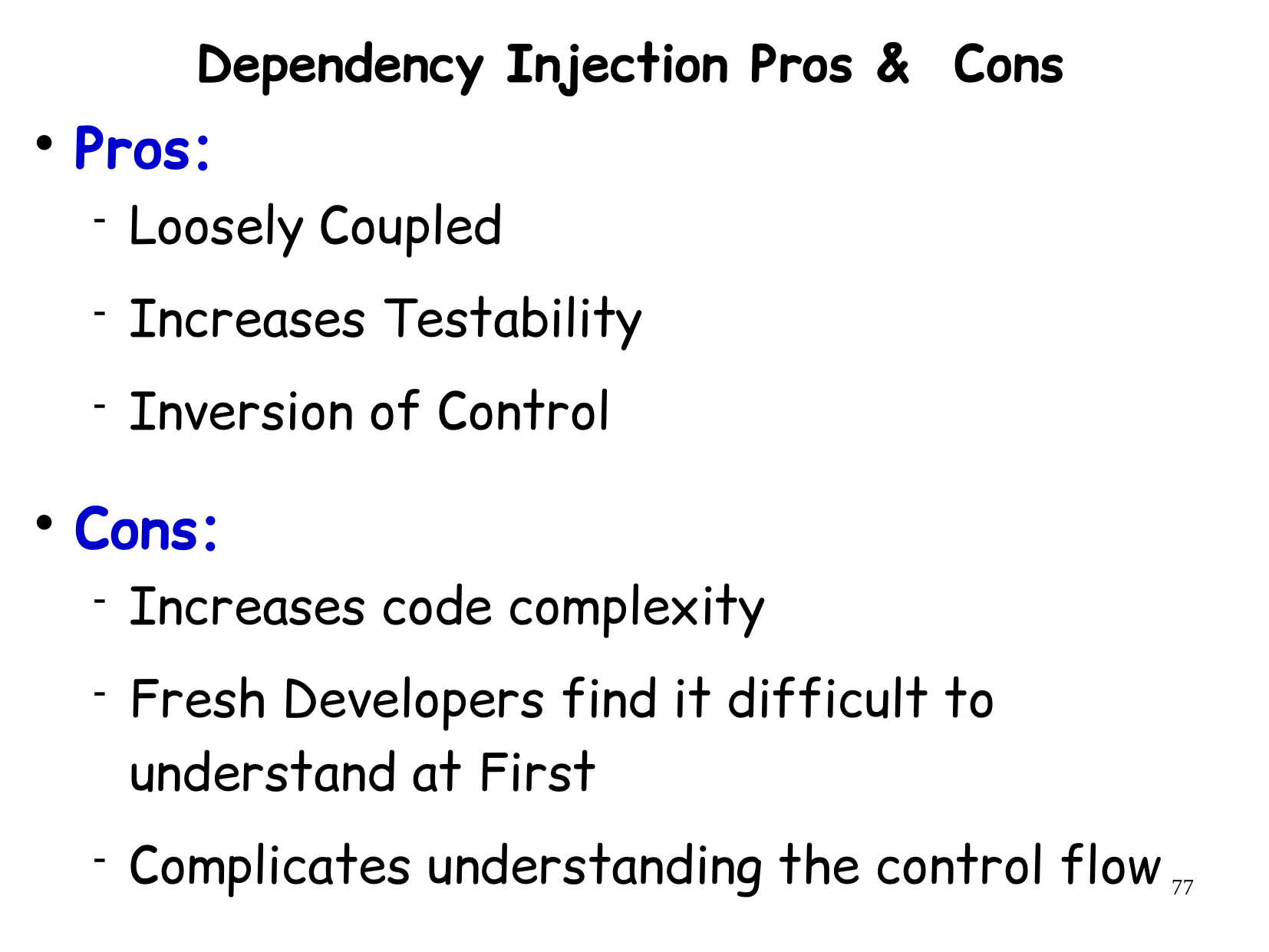

# Dependency Injection Pros &  Cons
Pros:
Loosely Coupled
Increases Testability
Inversion of Control
Cons:
Increases code complexity
Fresh Developers find it difficult to understand at First
Complicates understanding the control flow